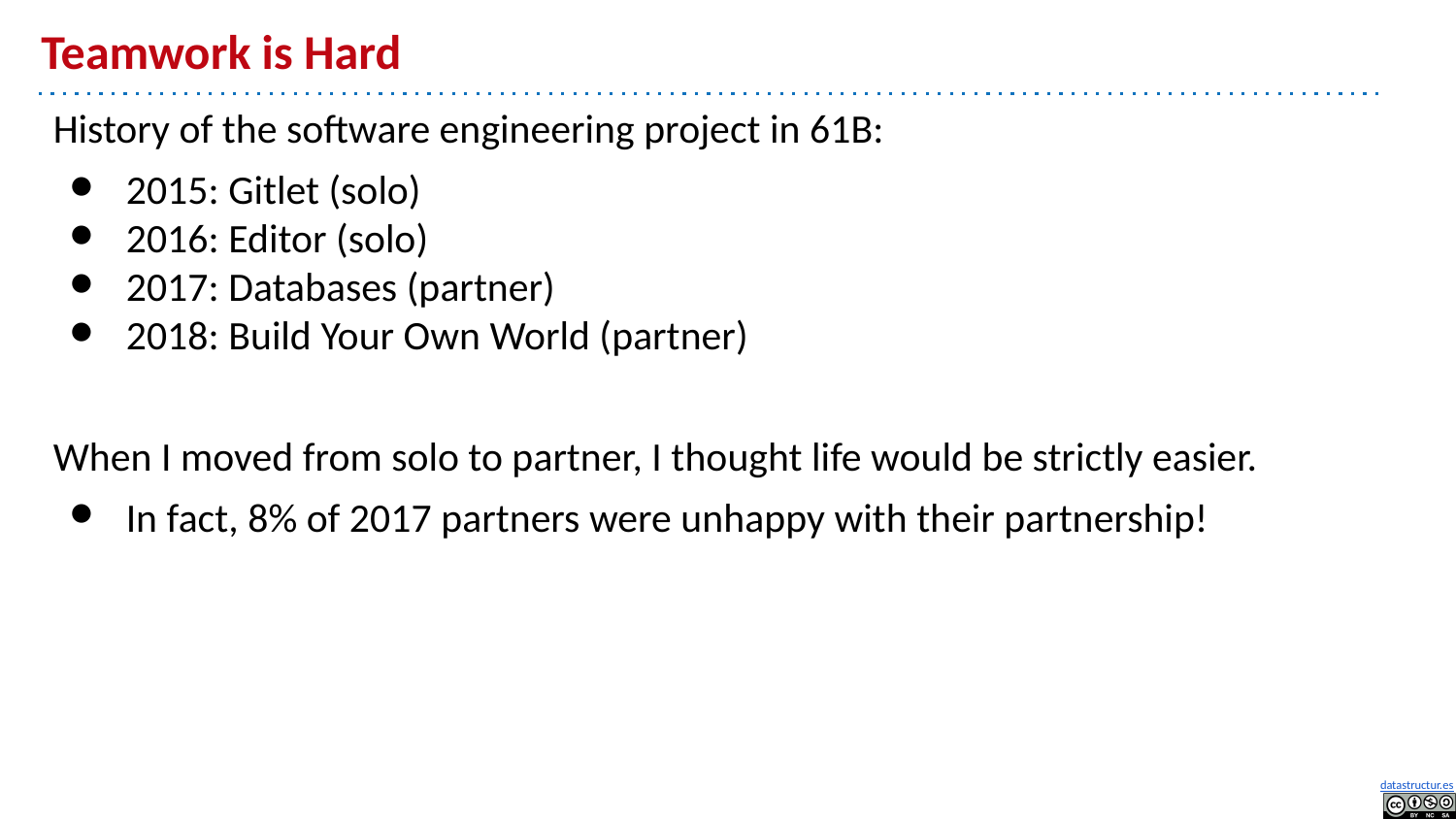

# Teamwork is Hard
History of the software engineering project in 61B:
2015: Gitlet (solo)
2016: Editor (solo)
2017: Databases (partner)
2018: Build Your Own World (partner)

When I moved from solo to partner, I thought life would be strictly easier.
In fact, 8% of 2017 partners were unhappy with their partnership!